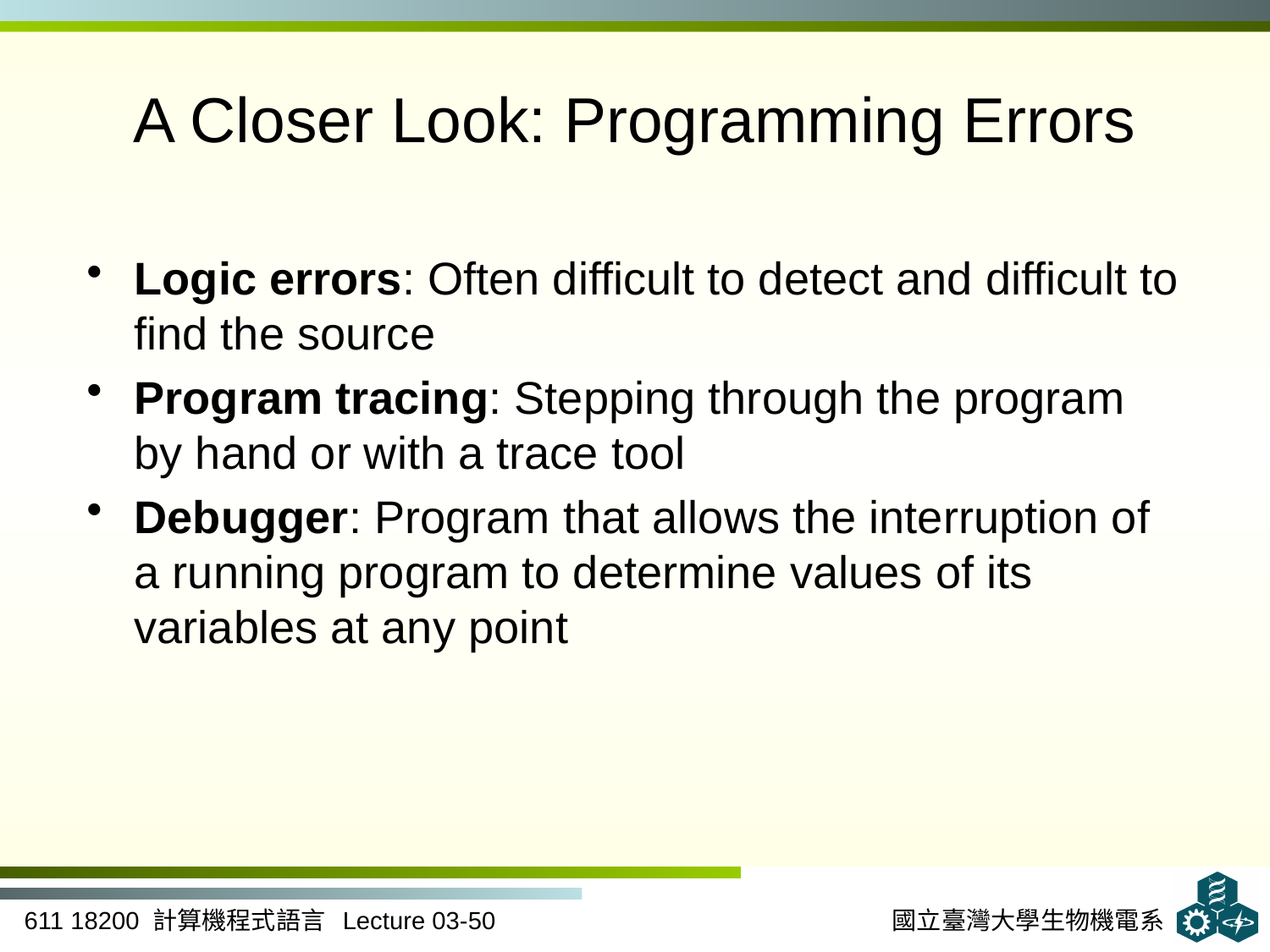

# A Closer Look: Programming Errors
Logic errors: Often difficult to detect and difficult to find the source
Program tracing: Stepping through the program by hand or with a trace tool
Debugger: Program that allows the interruption of a running program to determine values of its variables at any point